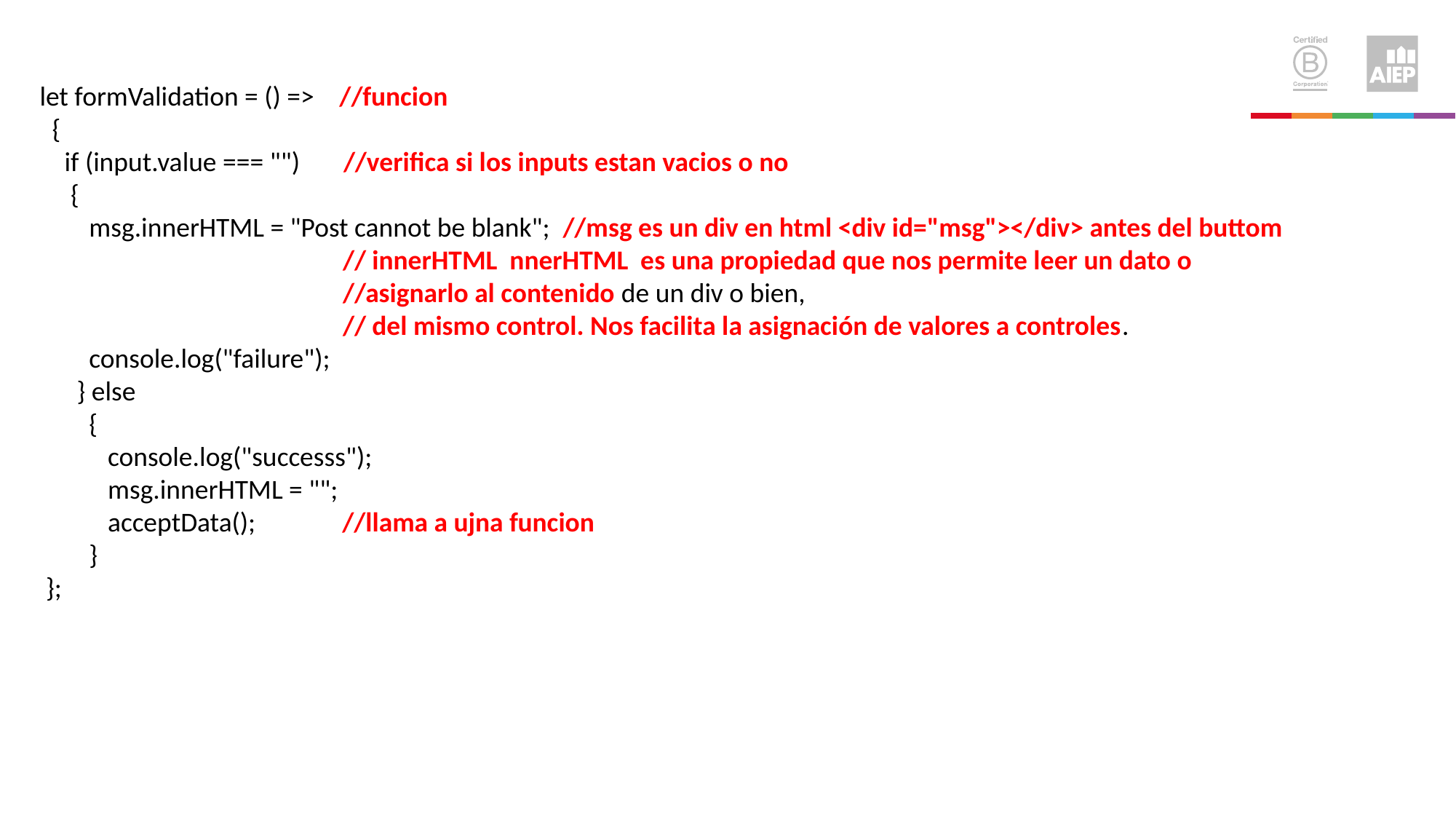

let formValidation = () =>    //funcion
  {
    if (input.value === "")       //verifica si los inputs estan vacios o no
     {
        msg.innerHTML = "Post cannot be blank";  //msg es un div en html <div id="msg"></div> antes del buttom
                                                 // innerHTML  nnerHTML  es una propiedad que nos permite leer un dato o
                                                 //asignarlo al contenido de un div o bien,
                                                 // del mismo control. Nos facilita la asignación de valores a controles.
        console.log("failure");
      } else
        {
           console.log("successs");
           msg.innerHTML = "";
           acceptData();              //llama a ujna funcion
        }
 };